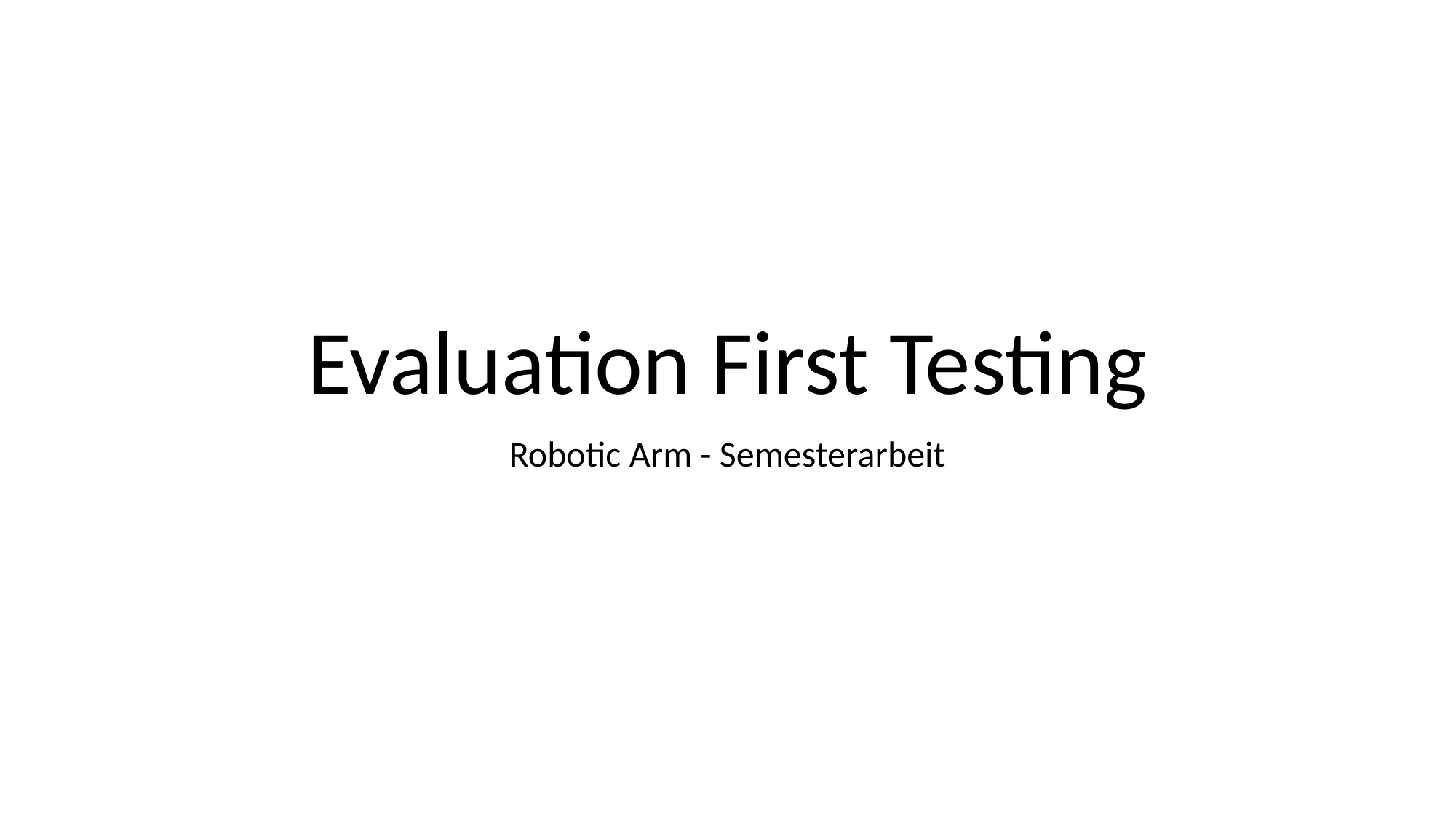

# Evaluation First Testing
Robotic Arm - Semesterarbeit